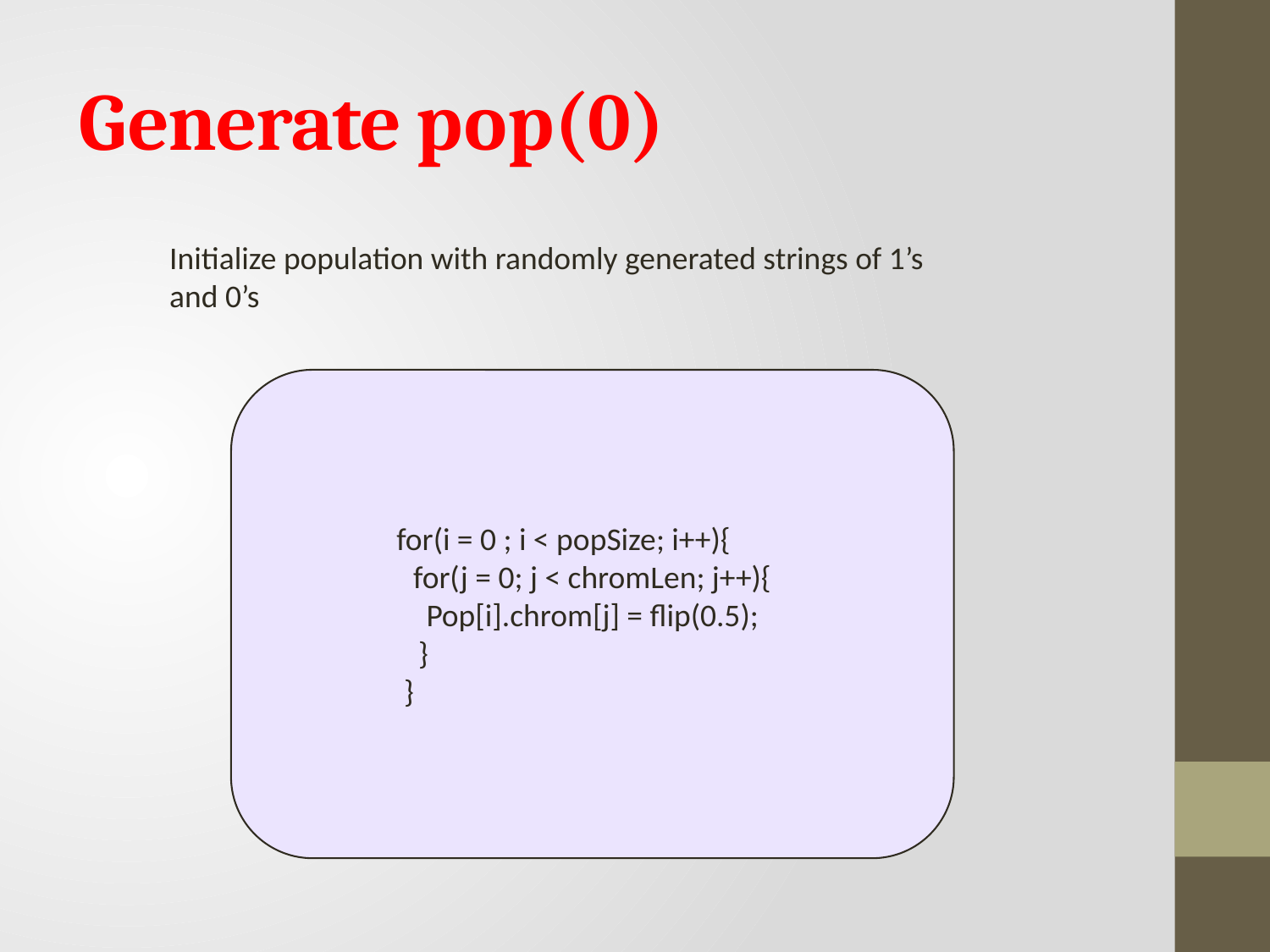

# Generate pop(0)
Initialize population with randomly generated strings of 1’s and 0’s
for(i = 0 ; i < popSize; i++){
for(j = 0; j < chromLen; j++){
Pop[i].chrom[j] = flip(0.5);
}
}